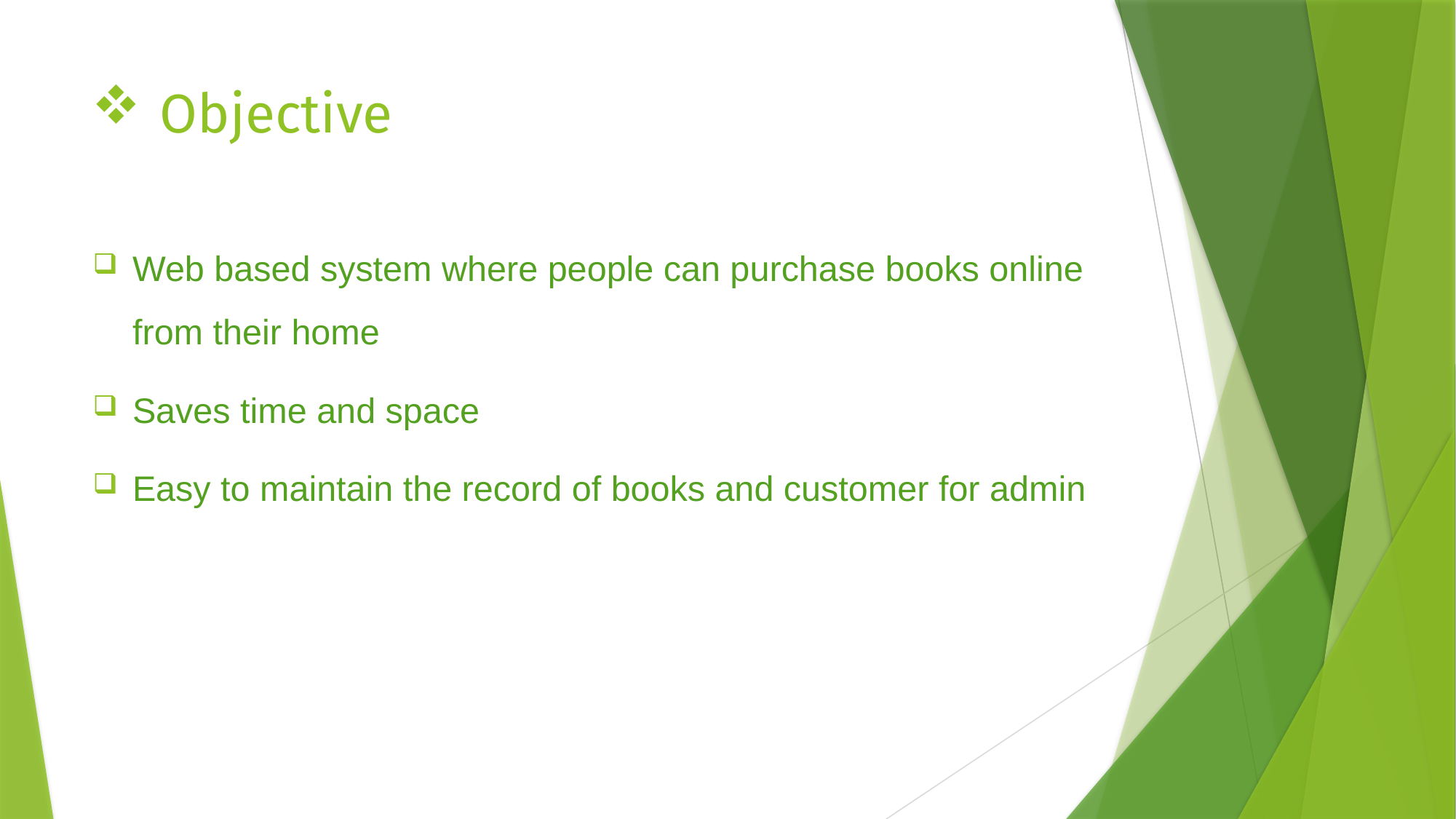

# Objective
Web based system where people can purchase books online from their home
Saves time and space
Easy to maintain the record of books and customer for admin